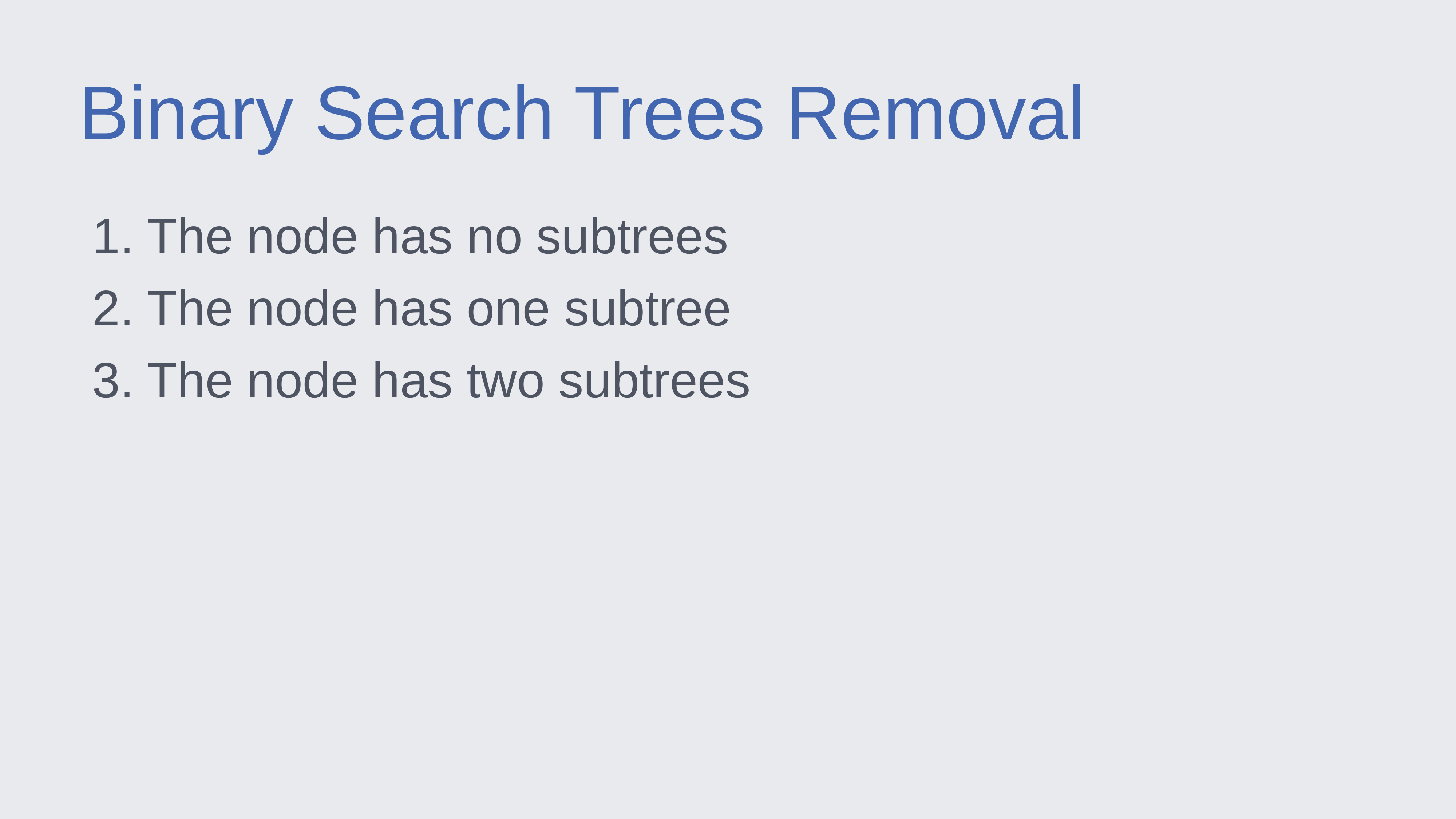

Binary Search Trees Removal
The node has no subtrees
The node has one subtree
The node has two subtrees